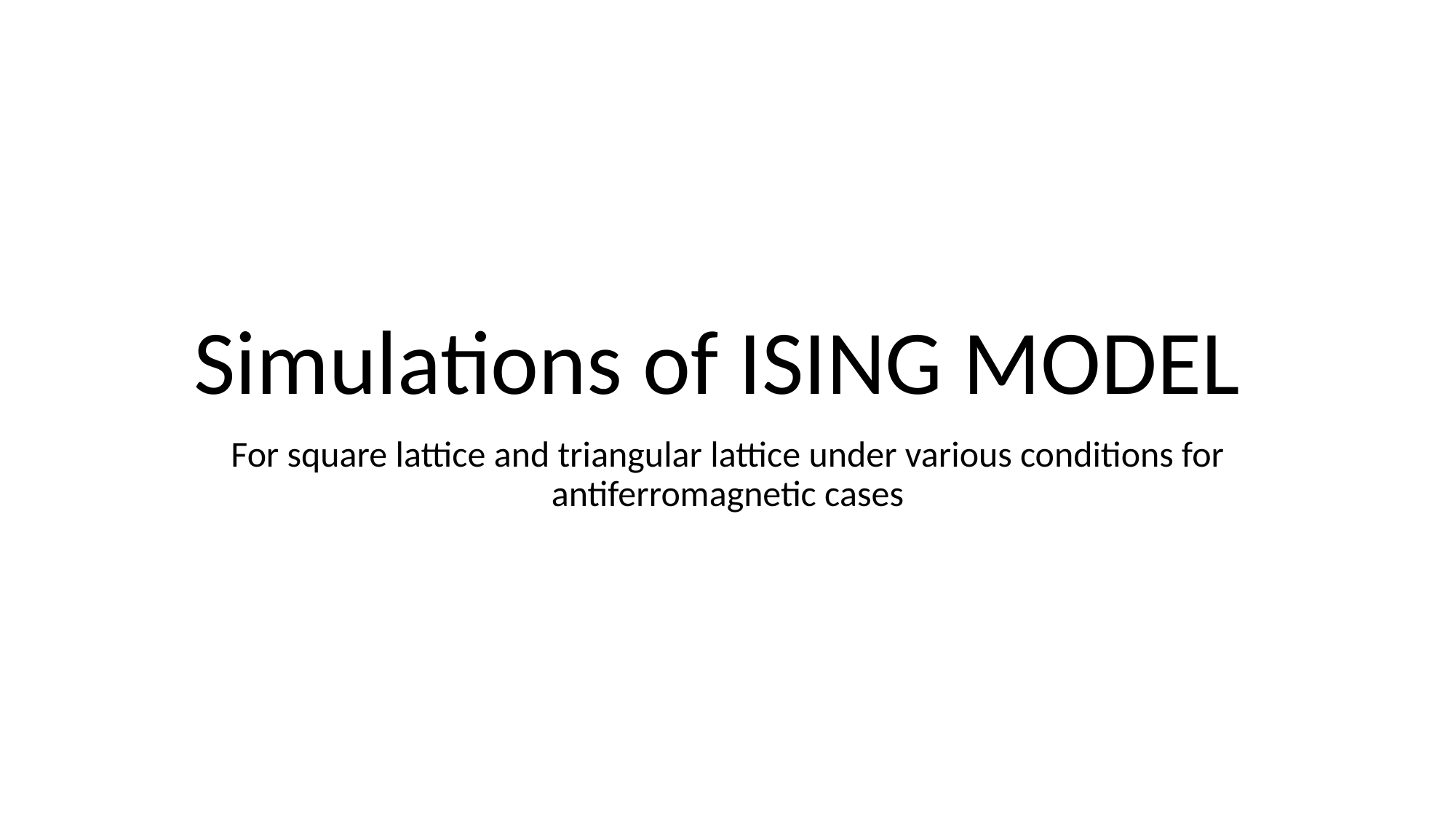

# Simulations of ISING MODEL
For square lattice and triangular lattice under various conditions for antiferromagnetic cases